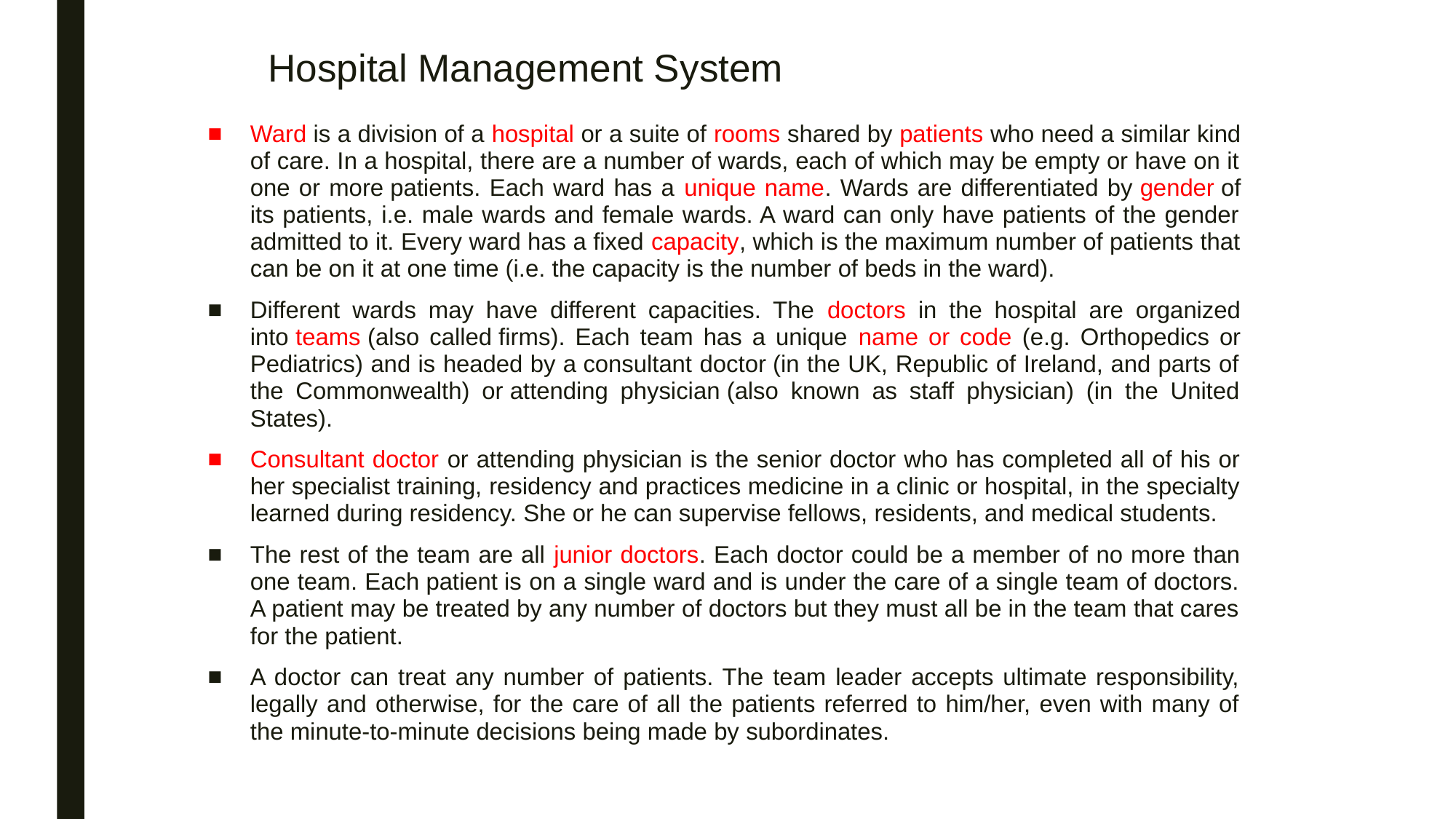

# Hospital Management System
Ward is a division of a hospital or a suite of rooms shared by patients who need a similar kind of care. In a hospital, there are a number of wards, each of which may be empty or have on it one or more patients. Each ward has a unique name. Wards are differentiated by gender of its patients, i.e. male wards and female wards. A ward can only have patients of the gender admitted to it. Every ward has a fixed capacity, which is the maximum number of patients that can be on it at one time (i.e. the capacity is the number of beds in the ward).
Different wards may have different capacities. The doctors in the hospital are organized into teams (also called firms). Each team has a unique name or code (e.g. Orthopedics or Pediatrics) and is headed by a consultant doctor (in the UK, Republic of Ireland, and parts of the Commonwealth) or attending physician (also known as staff physician) (in the United States).
Consultant doctor or attending physician is the senior doctor who has completed all of his or her specialist training, residency and practices medicine in a clinic or hospital, in the specialty learned during residency. She or he can supervise fellows, residents, and medical students.
The rest of the team are all junior doctors. Each doctor could be a member of no more than one team. Each patient is on a single ward and is under the care of a single team of doctors. A patient may be treated by any number of doctors but they must all be in the team that cares for the patient.
A doctor can treat any number of patients. The team leader accepts ultimate responsibility, legally and otherwise, for the care of all the patients referred to him/her, even with many of the minute-to-minute decisions being made by subordinates.